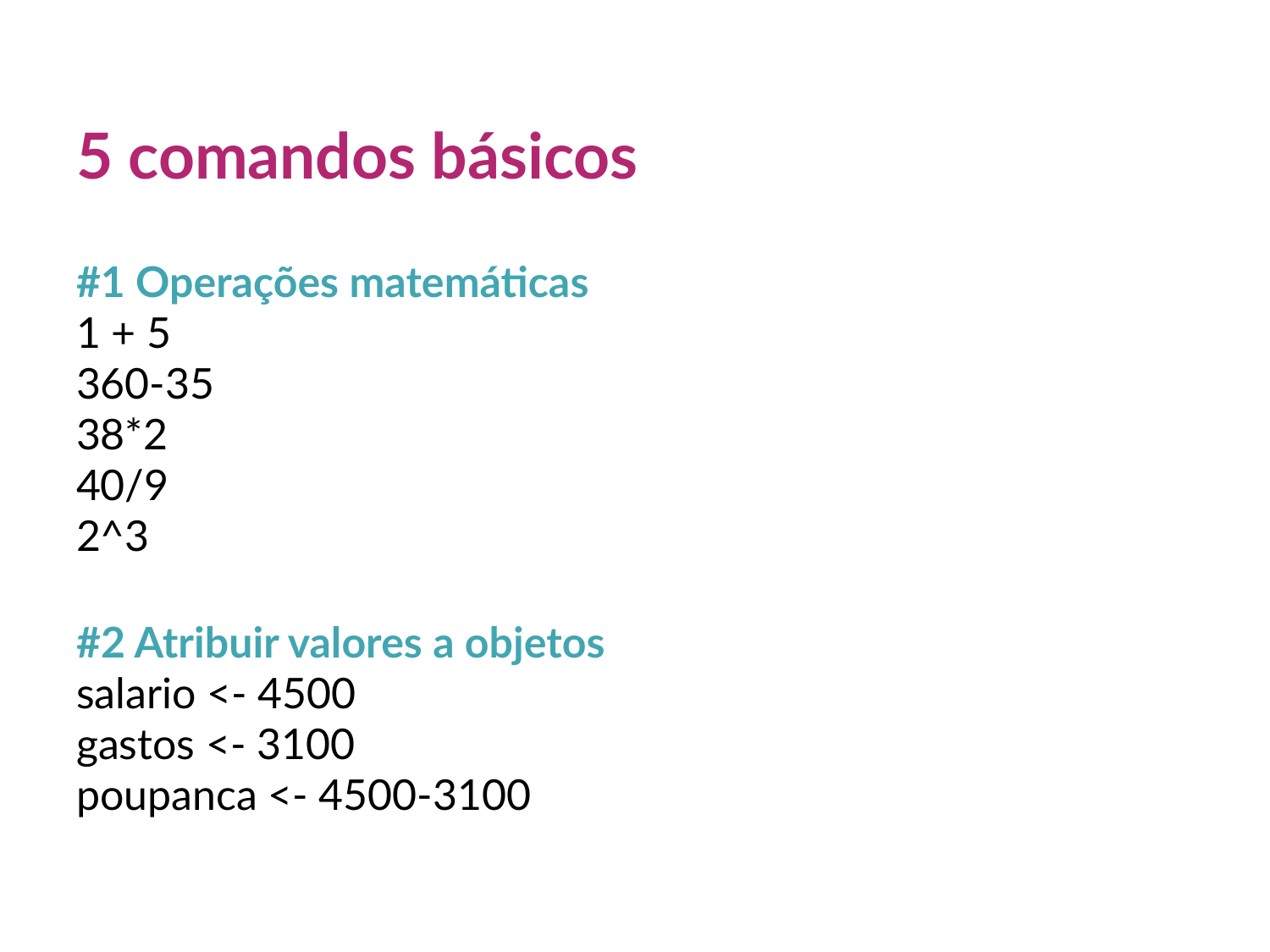

5 comandos básicos
#1 Operações matemáticas
1 + 5
360-35
38*2
40/9
2^3
#2 Atribuir valores a objetos
salario <- 4500
gastos <- 3100
poupanca <- 4500-3100